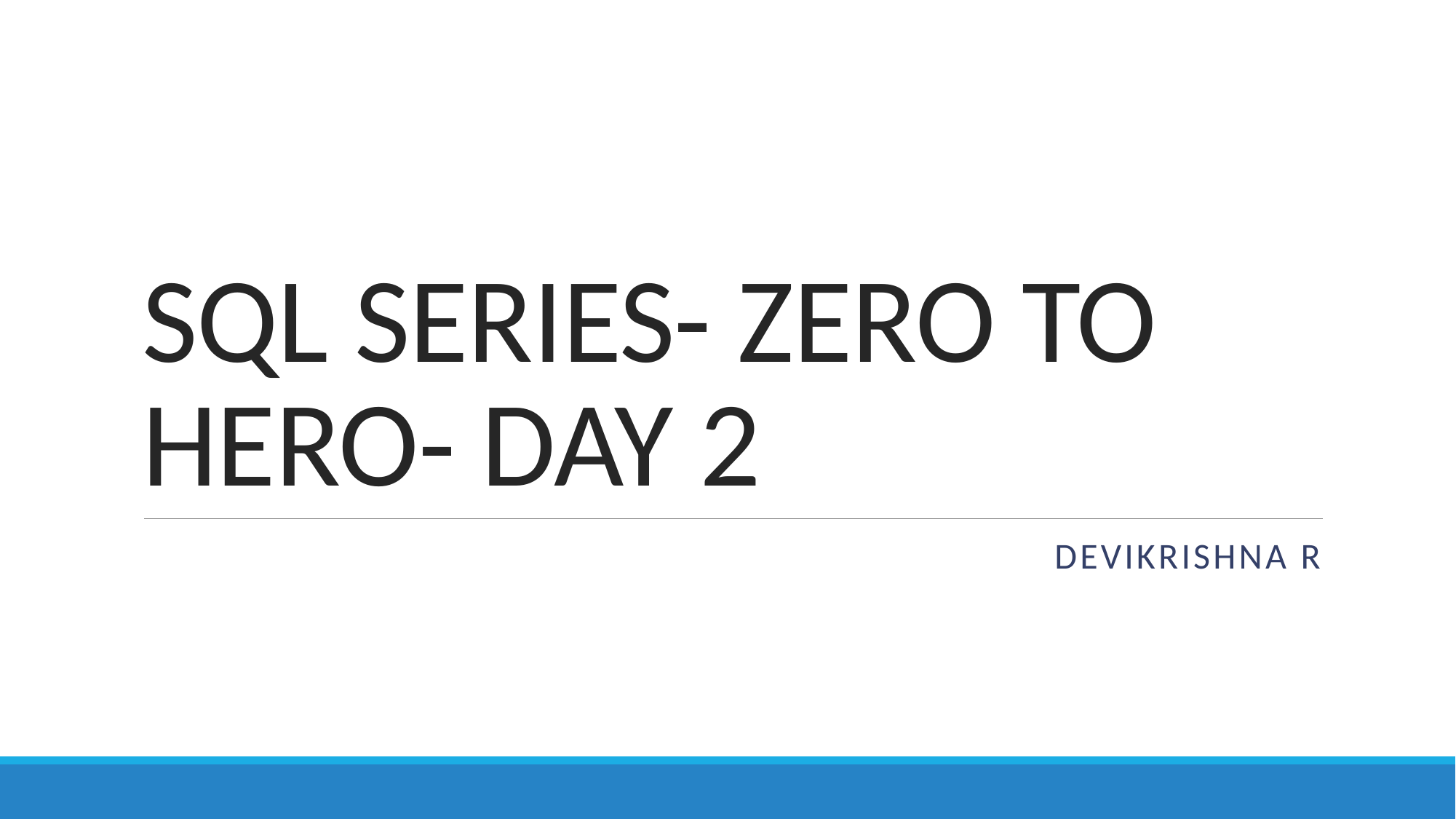

# SQL SERIES- ZERO TO HERO- DAY 2
Devikrishna r